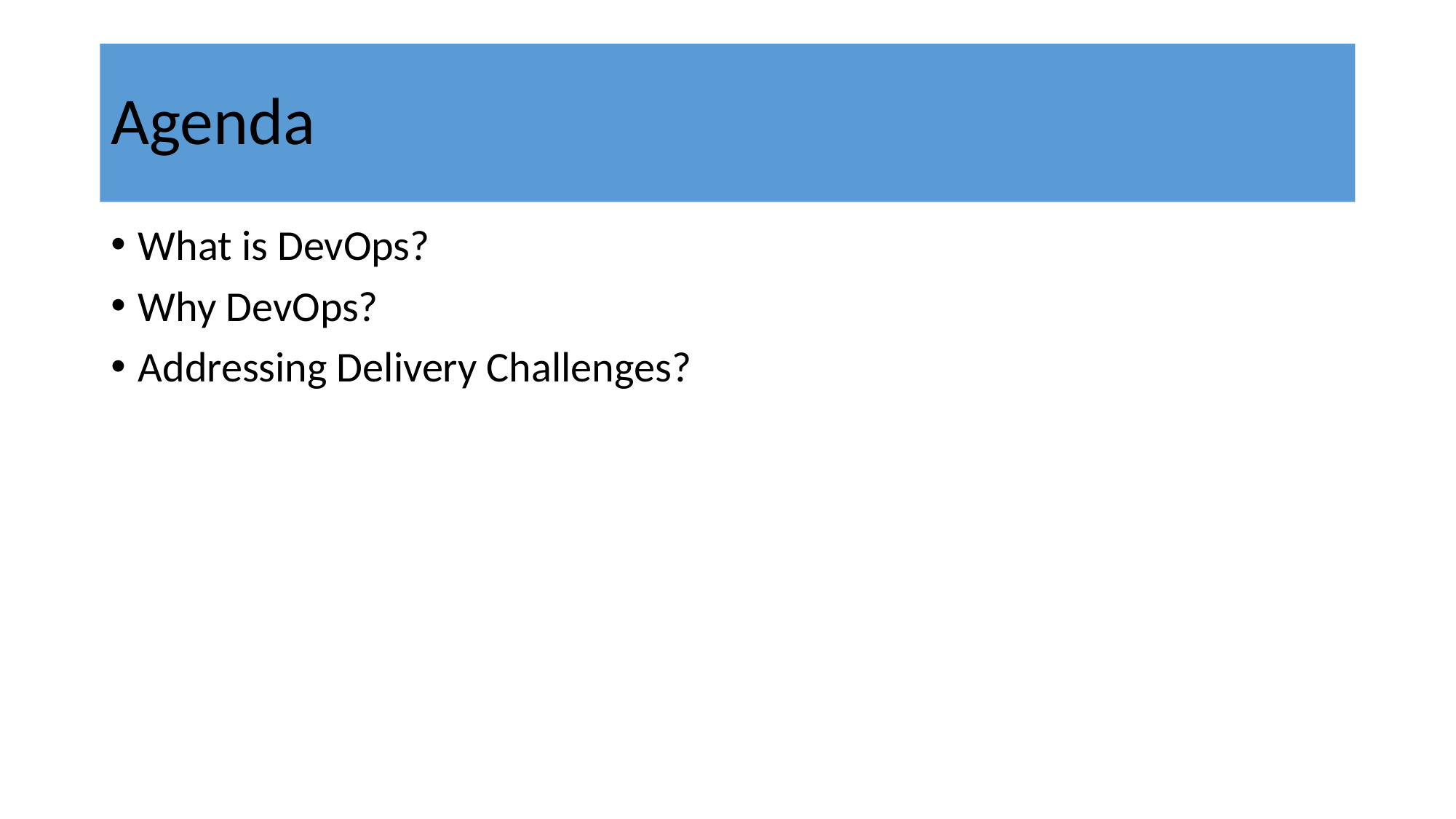

# Agenda
What is DevOps?
Why DevOps?
Addressing Delivery Challenges?